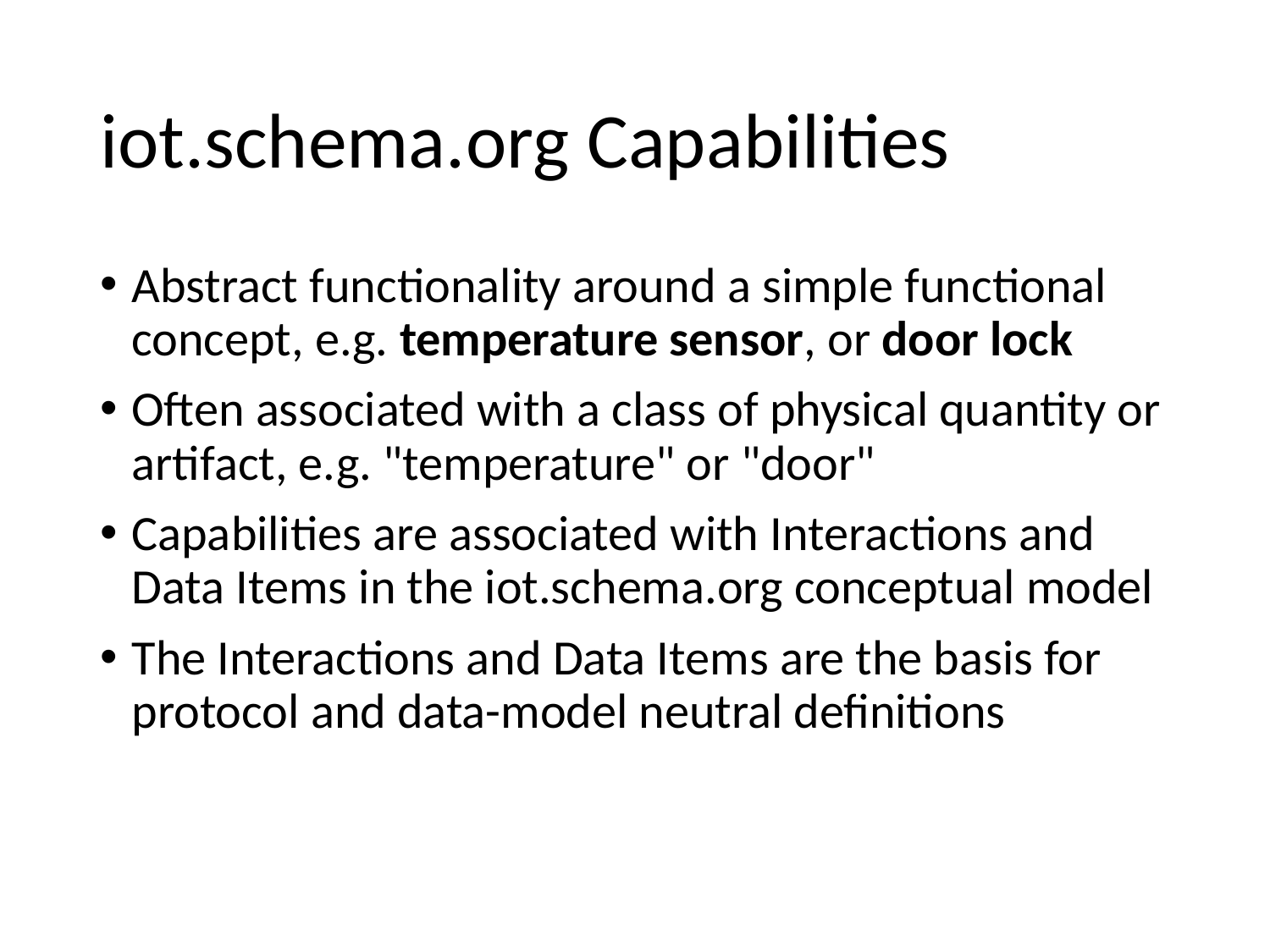

# iot.schema.org Capabilities
Abstract functionality around a simple functional concept, e.g. temperature sensor, or door lock
Often associated with a class of physical quantity or artifact, e.g. "temperature" or "door"
Capabilities are associated with Interactions and Data Items in the iot.schema.org conceptual model
The Interactions and Data Items are the basis for protocol and data-model neutral definitions